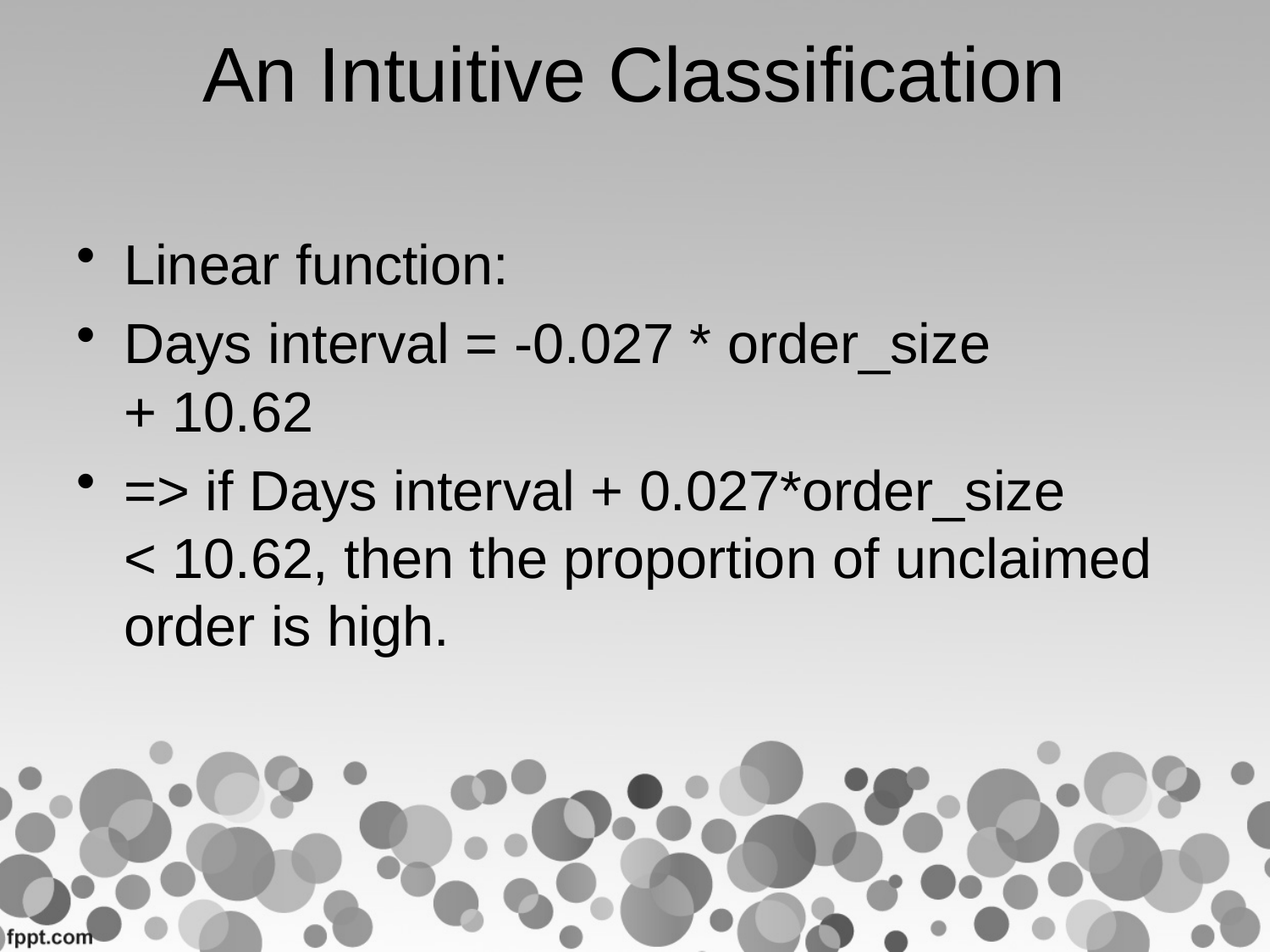

# An Intuitive Classification
Linear function:
Days interval = -0.027 * order_size + 10.62
=> if Days interval + 0.027*order_size < 10.62, then the proportion of unclaimed order is high.